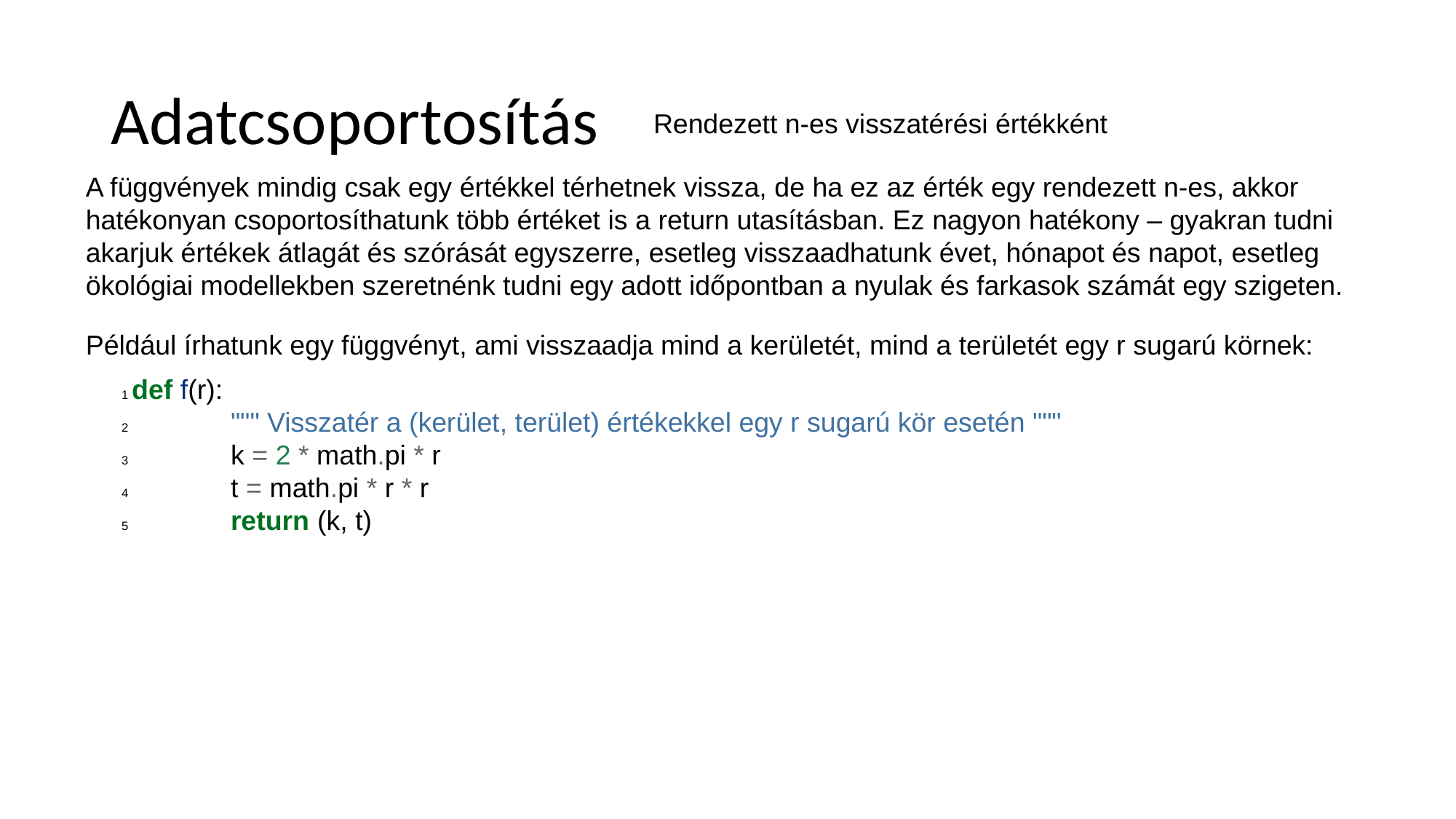

# Adatcsoportosítás
Rendezett n-es visszatérési értékként
A függvények mindig csak egy értékkel térhetnek vissza, de ha ez az érték egy rendezett n-es, akkor hatékonyan csoportosíthatunk több értéket is a return utasításban. Ez nagyon hatékony – gyakran tudni akarjuk értékek átlagát és szórását egyszerre, esetleg visszaadhatunk évet, hónapot és napot, esetleg ökológiai modellekben szeretnénk tudni egy adott időpontban a nyulak és farkasok számát egy szigeten.
Például írhatunk egy függvényt, ami visszaadja mind a kerületét, mind a területét egy r sugarú körnek:
1 def f(r):
2 	""" Visszatér a (kerület, terület) értékekkel egy r sugarú kör esetén """
3 	k = 2 * math.pi * r
4 	t = math.pi * r * r
5 	return (k, t)